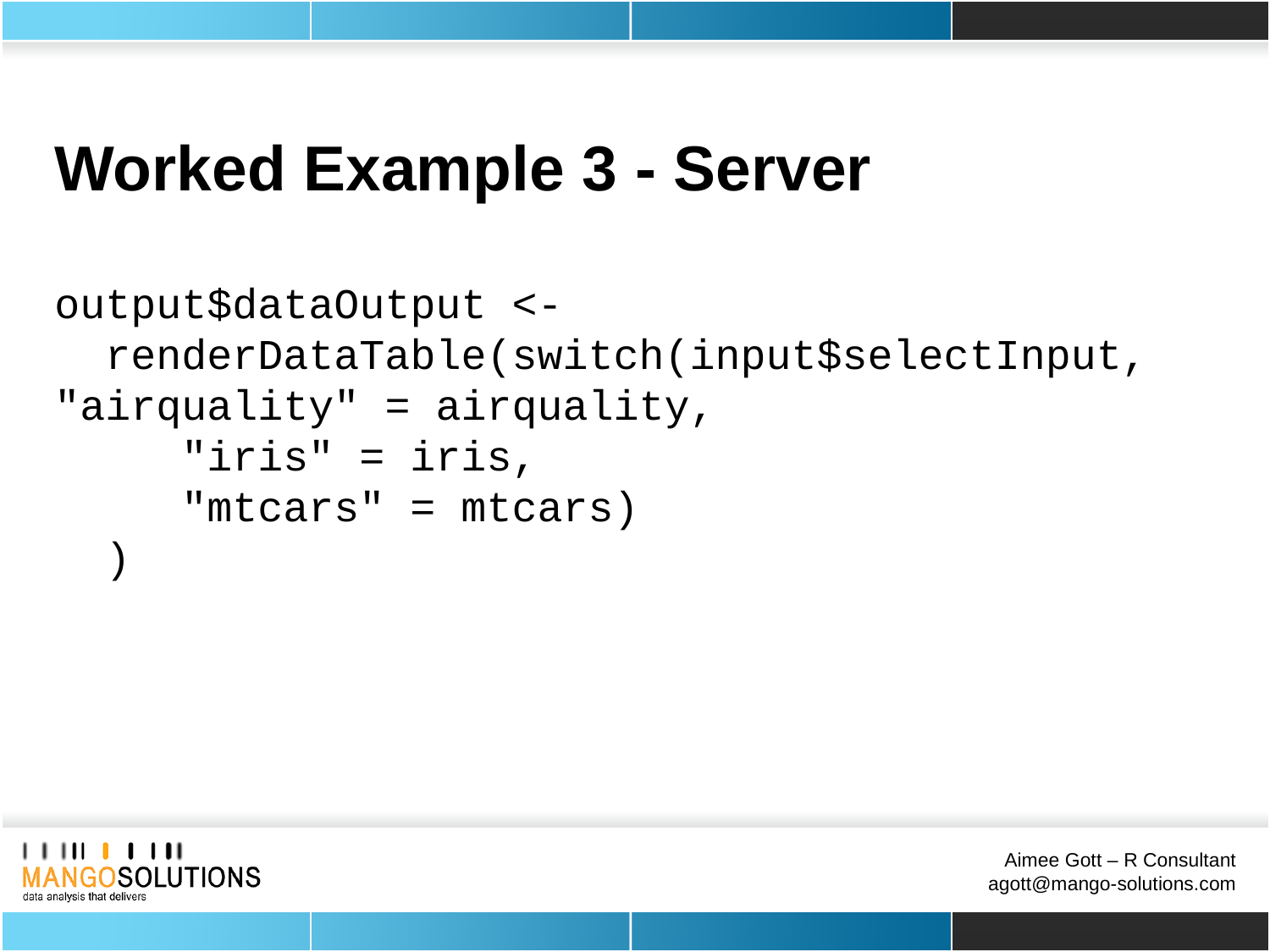

Worked Example 3 - Server
output$dataOutput <-
  renderDataTable(switch(input$selectInput, 	"airquality" = airquality,
	"iris" = iris,
	"mtcars" = mtcars)
  )